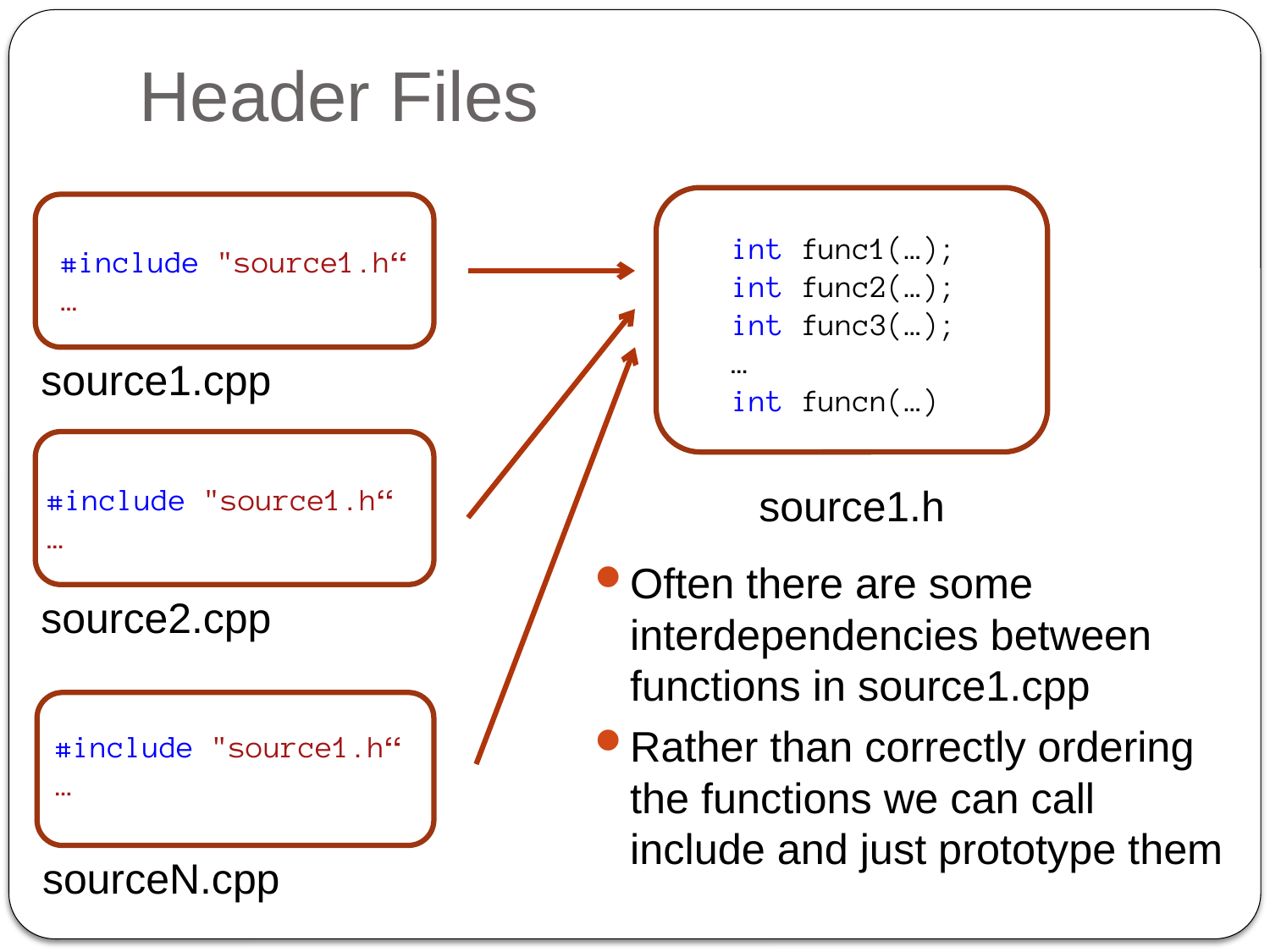

# Header Files

int func1(…);
int func2(…);
int func3(…);
…
int funcn(…)
#include "source1.h“
…
source1.cpp

#include "source1.h“
…
source1.h
Often there are some interdependencies between functions in source1.cpp
Rather than correctly ordering the functions we can call include and just prototype them

source2.cpp

#include "source1.h“
…
sourceN.cpp